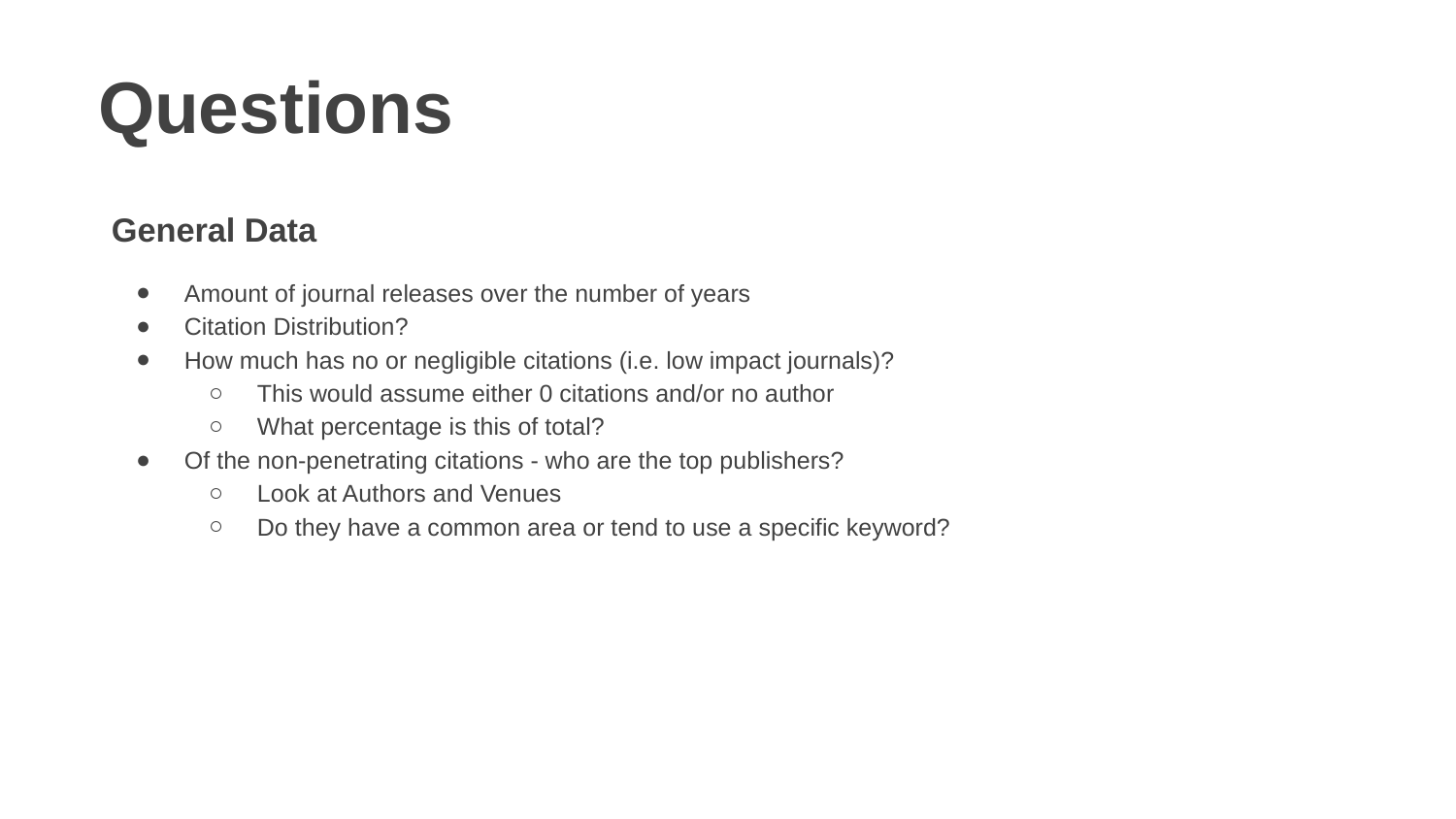

Questions
General Data
Amount of journal releases over the number of years
Citation Distribution?
How much has no or negligible citations (i.e. low impact journals)?
This would assume either 0 citations and/or no author
What percentage is this of total?
Of the non-penetrating citations - who are the top publishers?
Look at Authors and Venues
Do they have a common area or tend to use a specific keyword?